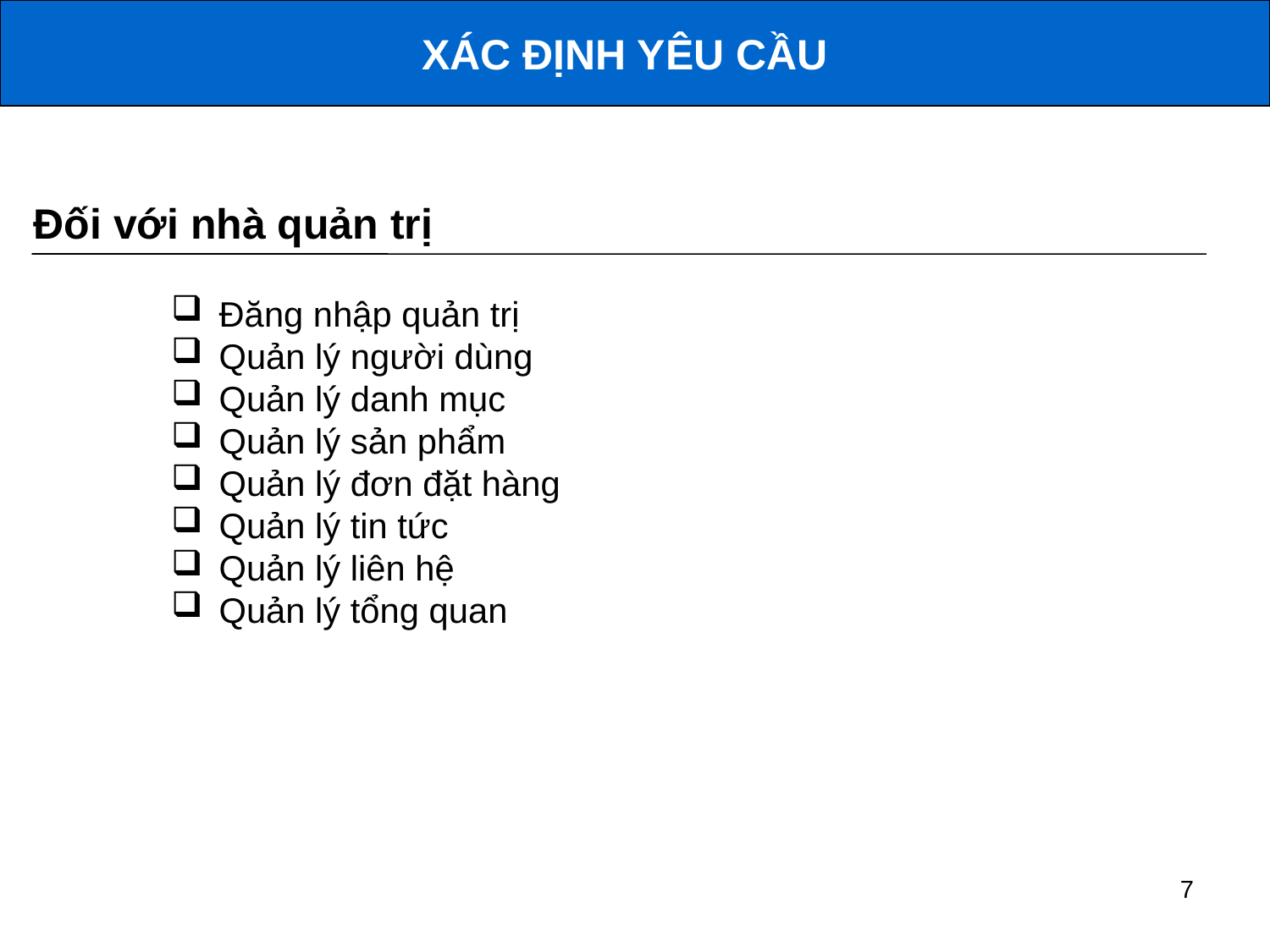

XÁC ĐỊNH YÊU CẦU
Đối với nhà quản trị

Đăng nhập quản trị
Quản lý người dùng
Quản lý danh mục
Quản lý sản phẩm
Quản lý đơn đặt hàng
Quản lý tin tức
Quản lý liên hệ
Quản lý tổng quan
7